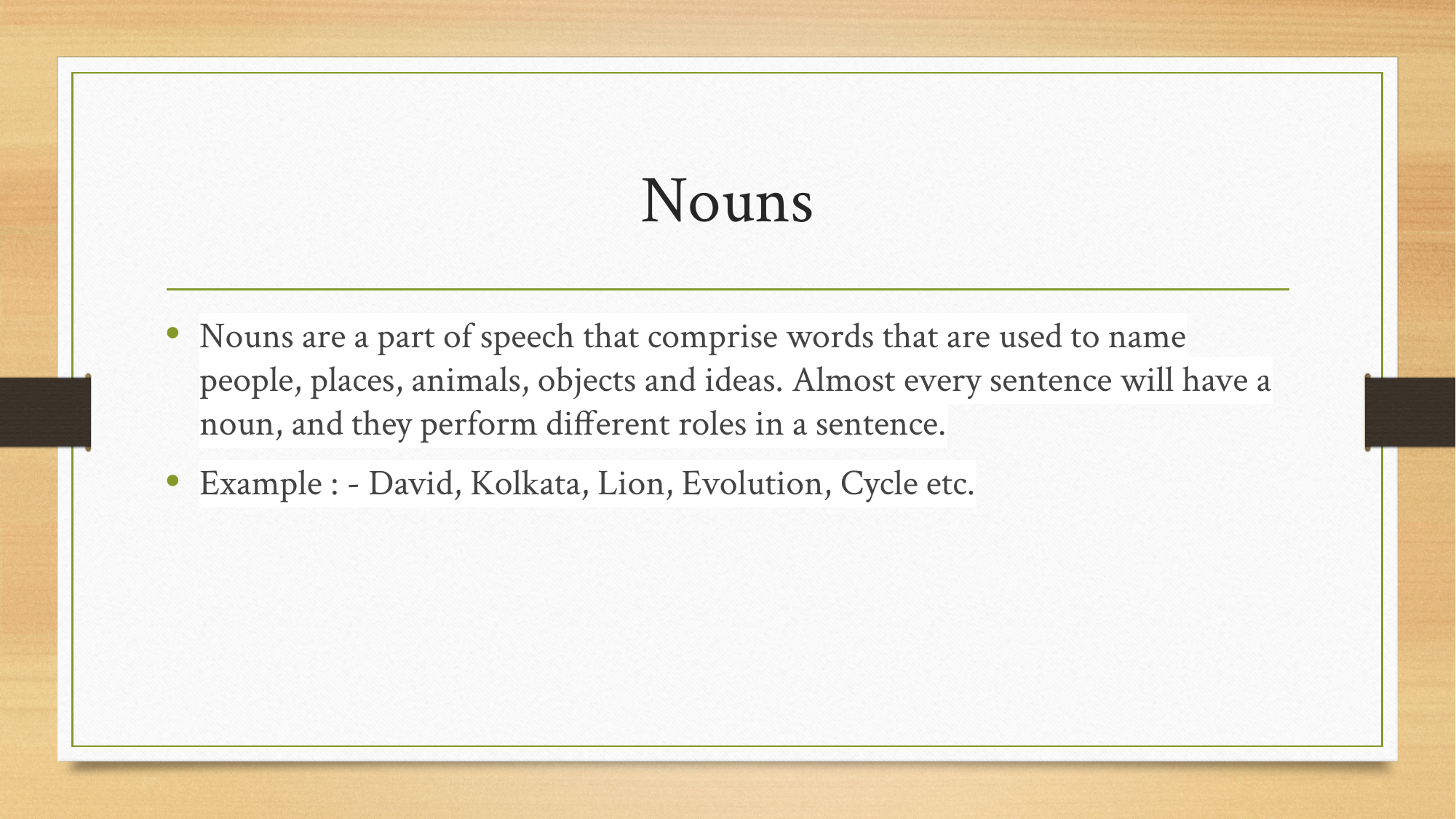

# Nouns
Nouns are a part of speech that comprise words that are used to name people, places, animals, objects and ideas. Almost every sentence will have a noun, and they perform different roles in a sentence.
Example : - David, Kolkata, Lion, Evolution, Cycle etc.